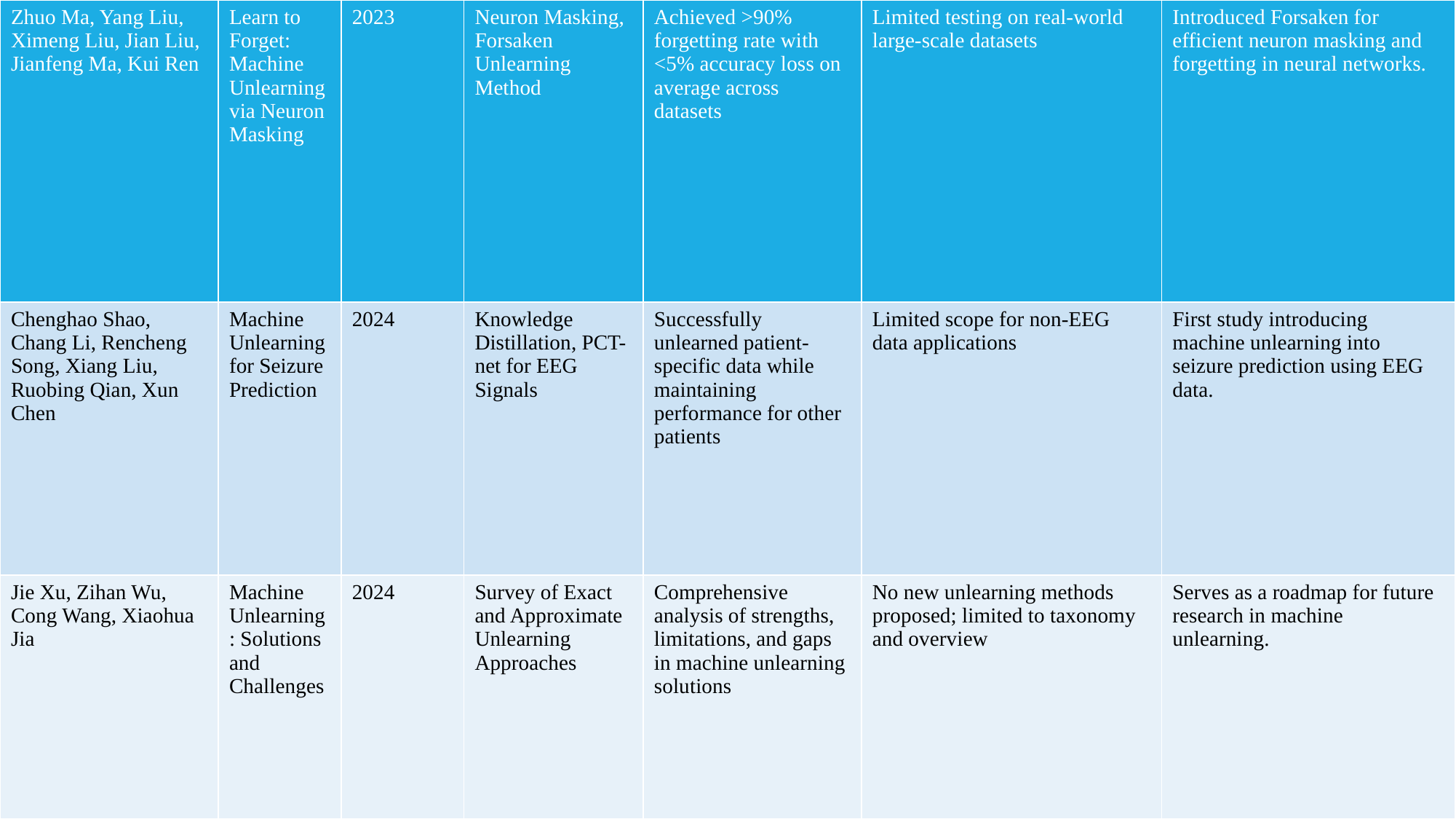

| Zhuo Ma, Yang Liu, Ximeng Liu, Jian Liu, Jianfeng Ma, Kui Ren | Learn to Forget: Machine Unlearning via Neuron Masking | 2023 | Neuron Masking, Forsaken Unlearning Method | Achieved >90% forgetting rate with <5% accuracy loss on average across datasets | Limited testing on real-world large-scale datasets | Introduced Forsaken for efficient neuron masking and forgetting in neural networks. |
| --- | --- | --- | --- | --- | --- | --- |
| Chenghao Shao, Chang Li, Rencheng Song, Xiang Liu, Ruobing Qian, Xun Chen | Machine Unlearning for Seizure Prediction | 2024 | Knowledge Distillation, PCT-net for EEG Signals | Successfully unlearned patient-specific data while maintaining performance for other patients | Limited scope for non-EEG data applications | First study introducing machine unlearning into seizure prediction using EEG data. |
| Jie Xu, Zihan Wu, Cong Wang, Xiaohua Jia | Machine Unlearning: Solutions and Challenges | 2024 | Survey of Exact and Approximate Unlearning Approaches | Comprehensive analysis of strengths, limitations, and gaps in machine unlearning solutions | No new unlearning methods proposed; limited to taxonomy and overview | Serves as a roadmap for future research in machine unlearning. |